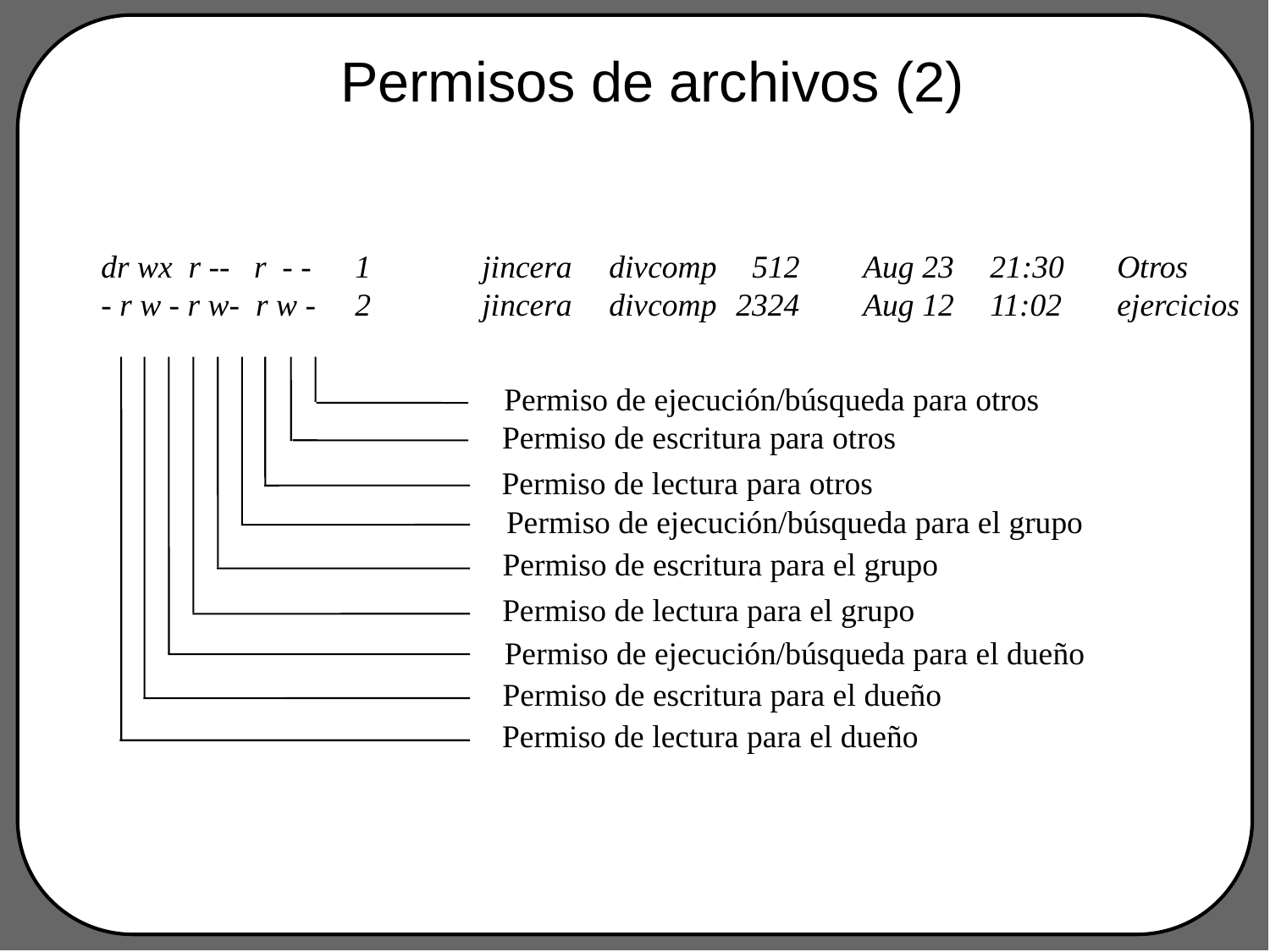

# Permisos de archivos (2)

dr wx  r --   r  - -	1	jincera	divcomp	  512	Aug 23	21:30	Otros
- r w - r w-  r w -	2	jincera	divcomp	2324	Aug 12	11:02	ejercicios

Permiso de ejecución/búsqueda para otros

Permiso de escritura para otros

Permiso de lectura para otros
Permiso de ejecución/búsqueda para el grupo

Permiso de escritura para el grupo

Permiso de lectura para el grupo

Permiso de ejecución/búsqueda para el dueño

Permiso de escritura para el dueño

Permiso de lectura para el dueño